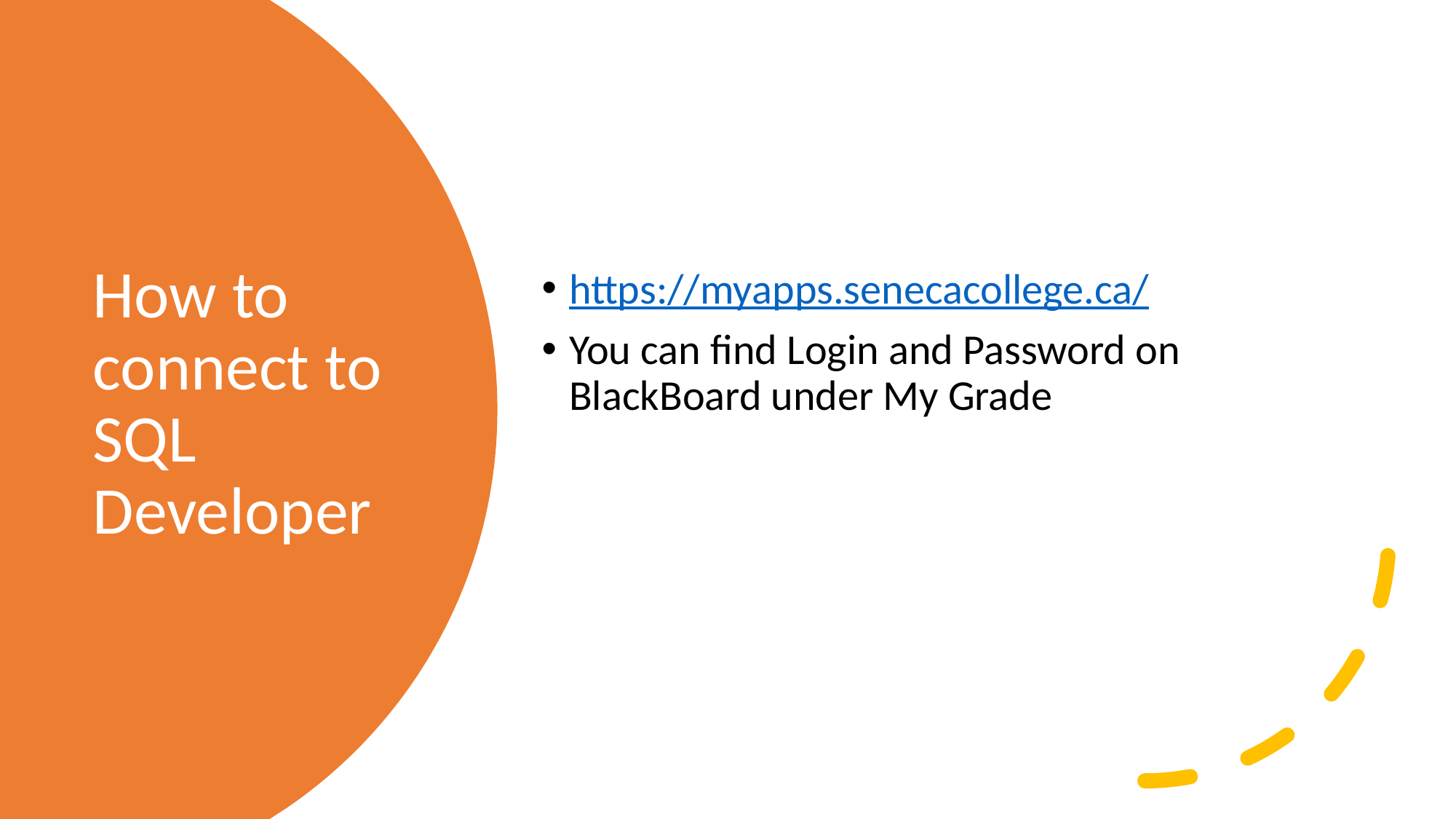

https://myapps.senecacollege.ca/
You can find Login and Password on BlackBoard under My Grade

# How to connect to SQL Developer